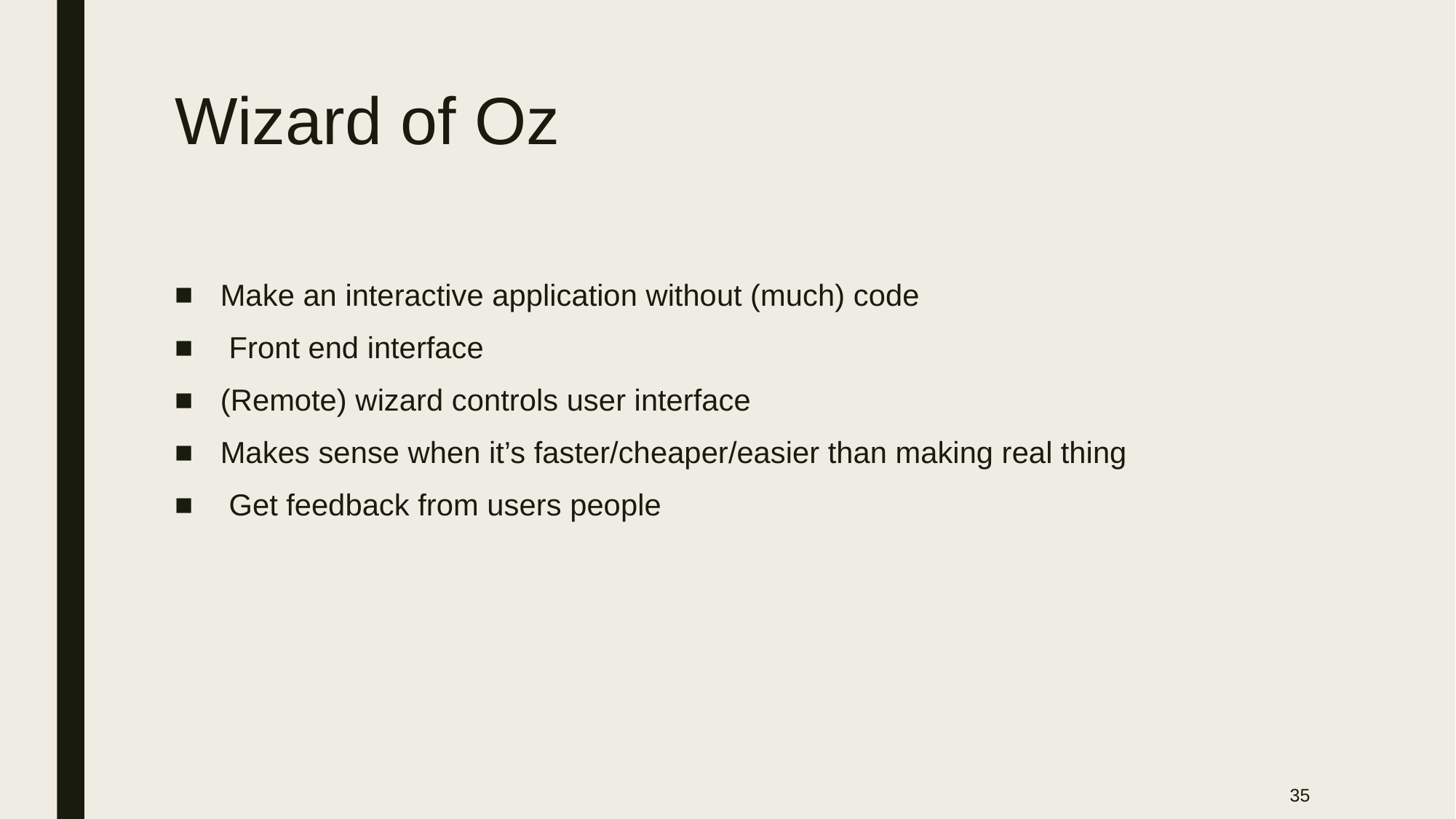

# Wizard of Oz
Make an interactive application without (much) code
 Front end interface
(Remote) wizard controls user interface
Makes sense when it’s faster/cheaper/easier than making real thing
 Get feedback from users people
35